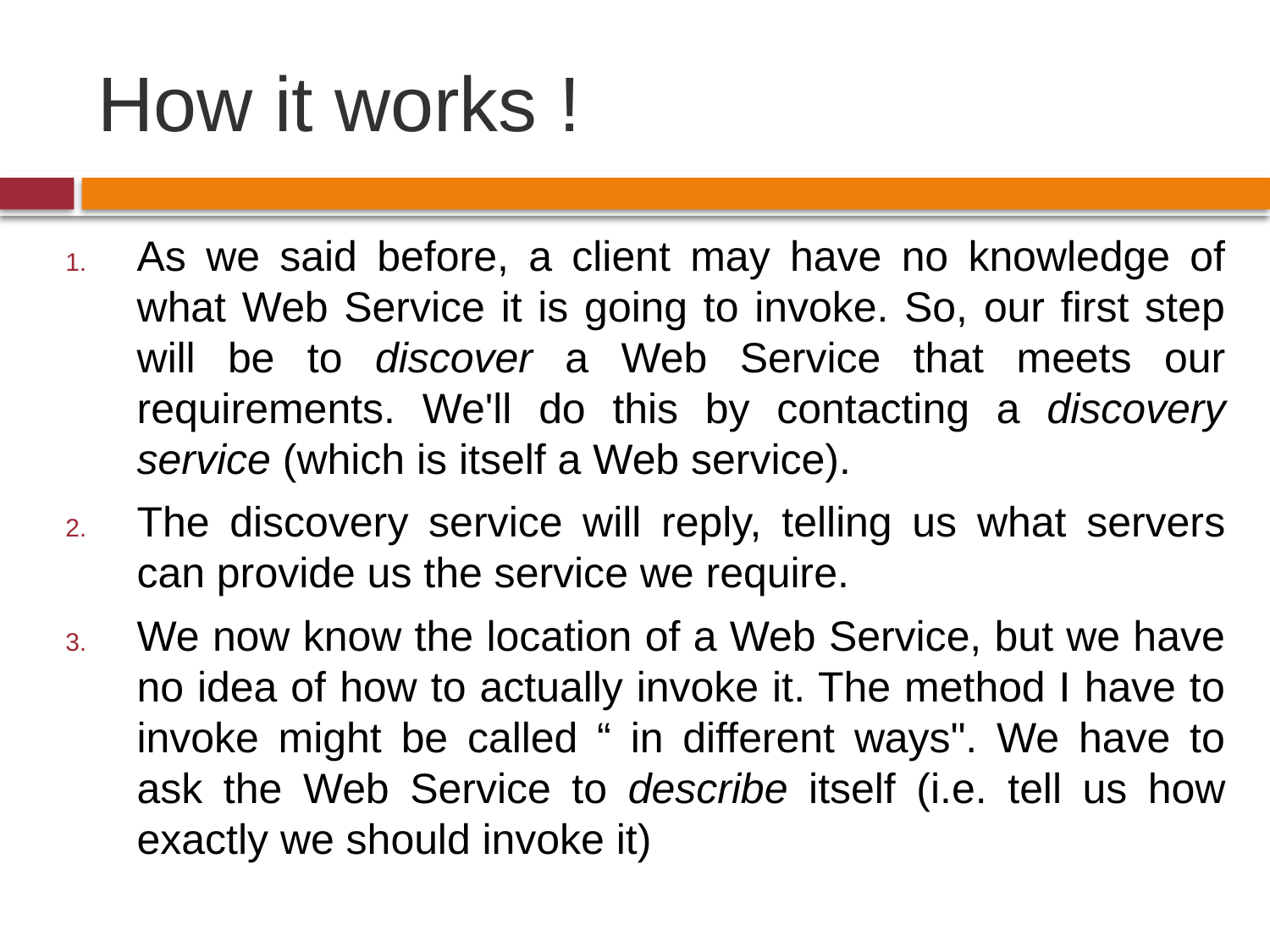

# How it works !
As we said before, a client may have no knowledge of what Web Service it is going to invoke. So, our first step will be to discover a Web Service that meets our requirements. We'll do this by contacting a discovery service (which is itself a Web service).
The discovery service will reply, telling us what servers can provide us the service we require.
We now know the location of a Web Service, but we have no idea of how to actually invoke it. The method I have to invoke might be called “ in different ways". We have to ask the Web Service to describe itself (i.e. tell us how exactly we should invoke it)